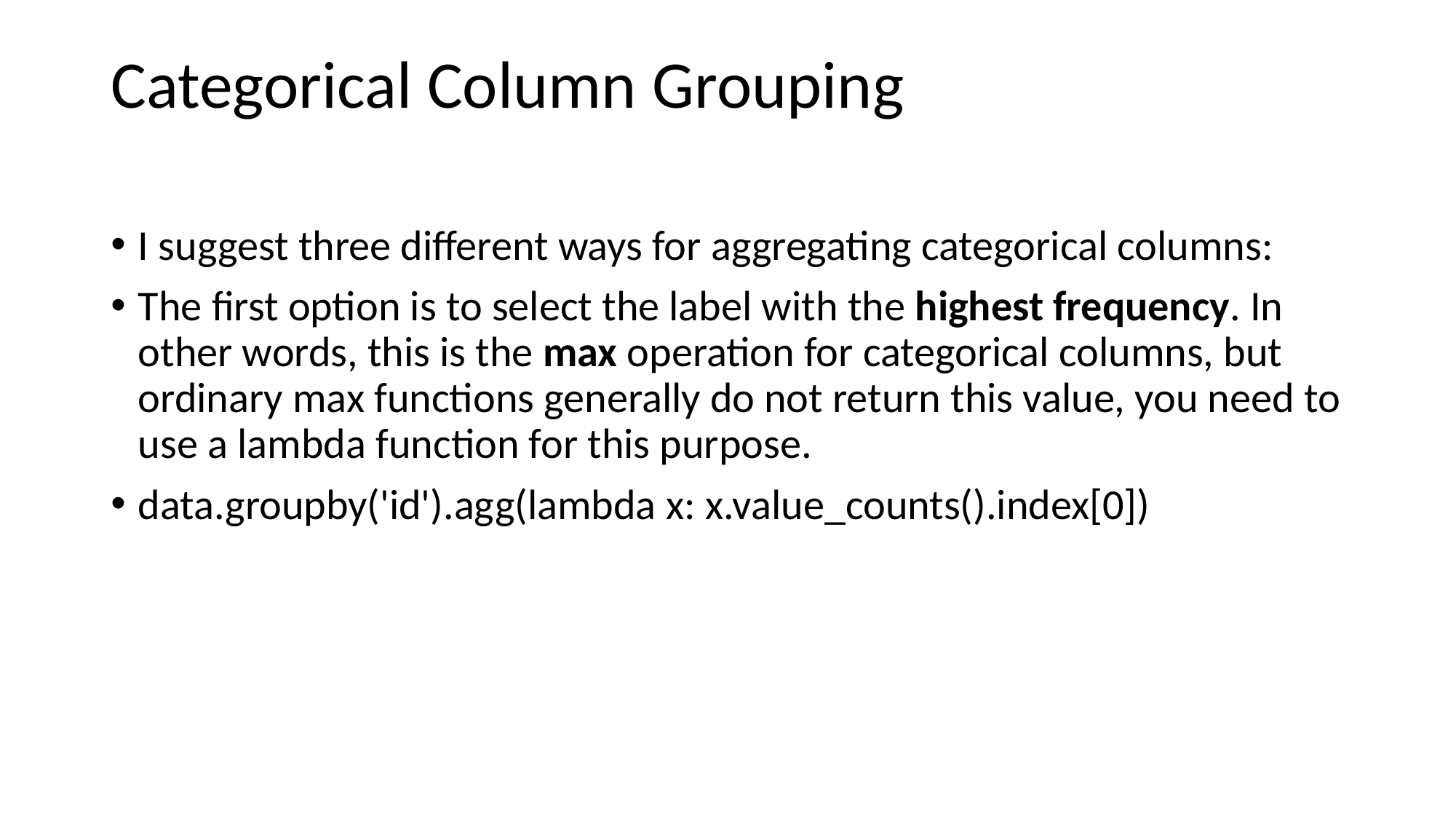

# Categorical Column Grouping

I suggest three different ways for aggregating categorical columns:
The first option is to select the label with the highest frequency. In other words, this is the max operation for categorical columns, but ordinary max functions generally do not return this value, you need to use a lambda function for this purpose.
data.groupby('id').agg(lambda x: x.value_counts().index[0])